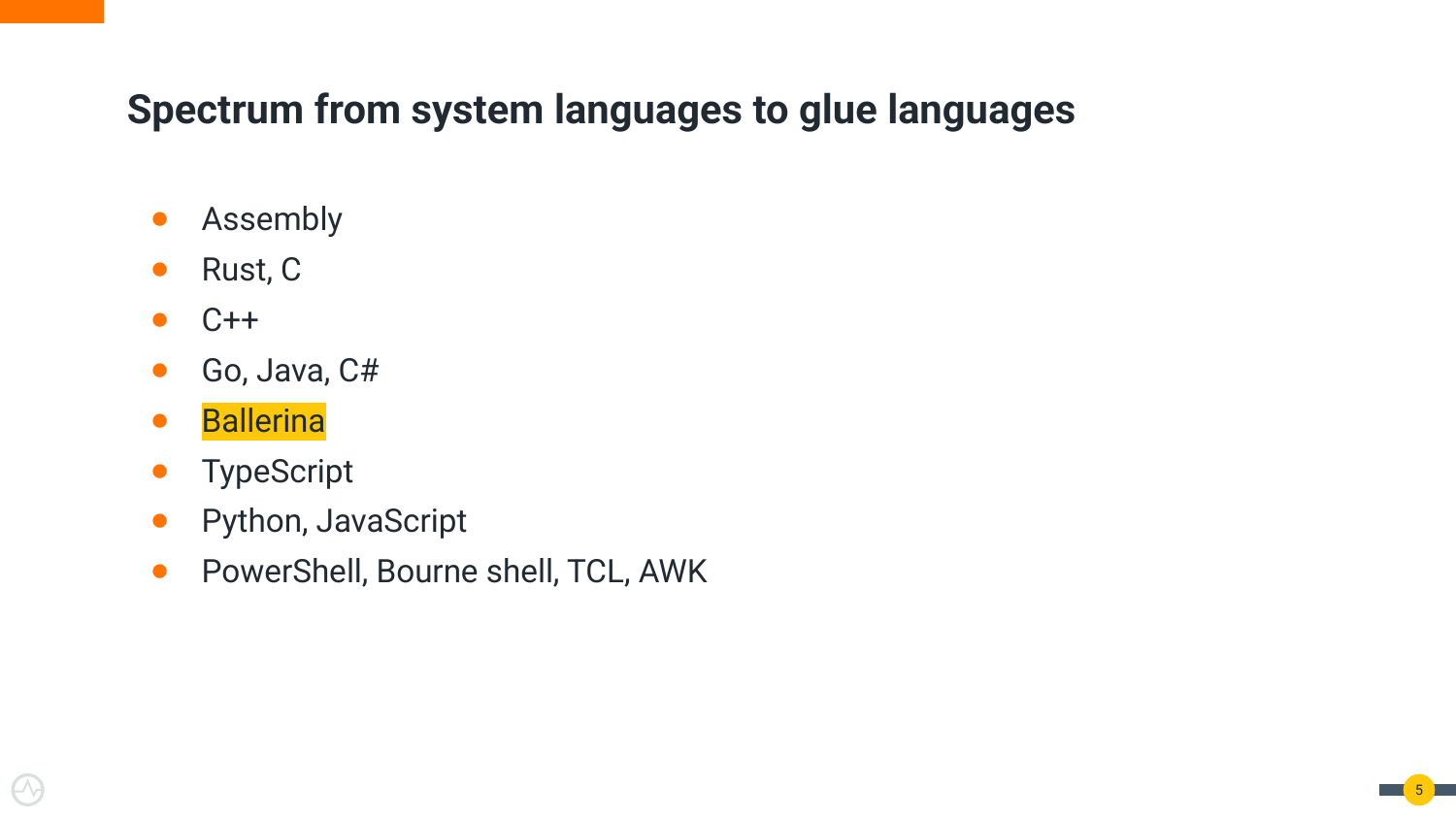

# Spectrum from system languages to glue languages
Assembly
Rust, C
C++
Go, Java, C#
Ballerina
TypeScript
Python, JavaScript
PowerShell, Bourne shell, TCL, AWK
5